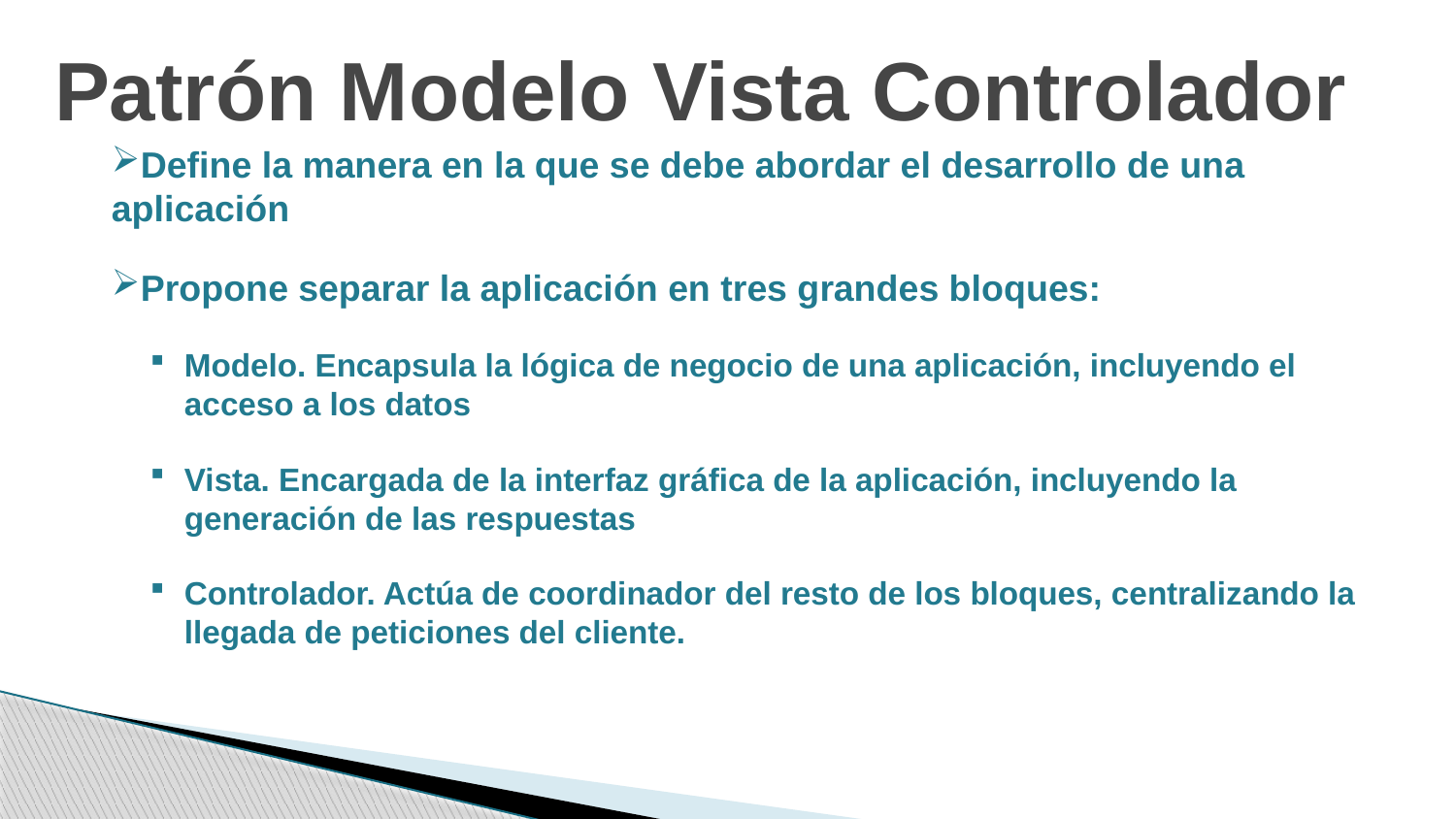

Patrón Modelo Vista Controlador
Define la manera en la que se debe abordar el desarrollo de una aplicación
Propone separar la aplicación en tres grandes bloques:
Modelo. Encapsula la lógica de negocio de una aplicación, incluyendo el acceso a los datos
Vista. Encargada de la interfaz gráfica de la aplicación, incluyendo la generación de las respuestas
Controlador. Actúa de coordinador del resto de los bloques, centralizando la llegada de peticiones del cliente.